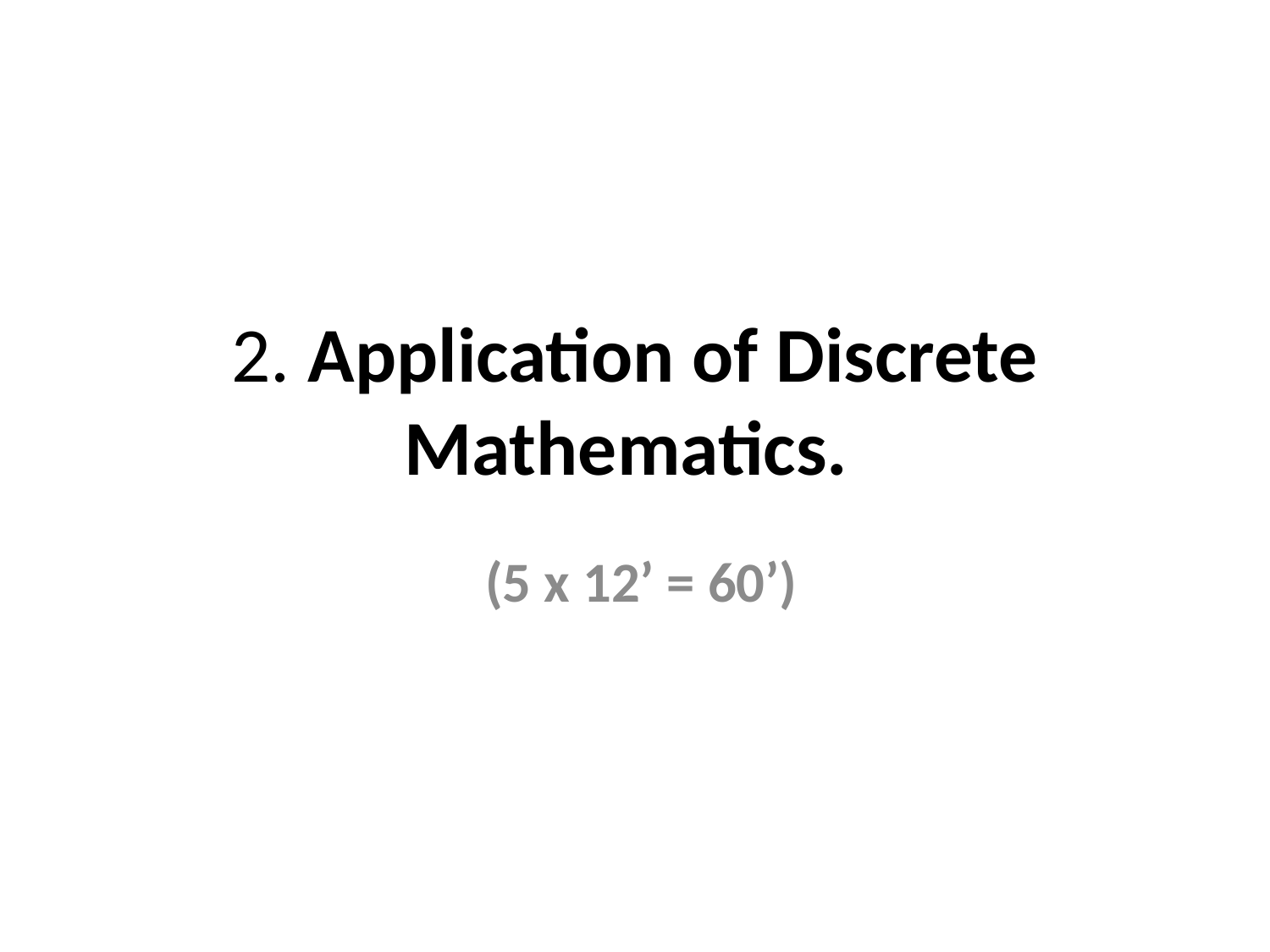

# 2. Application of Discrete Mathematics.
 (5 x 12’ = 60’)